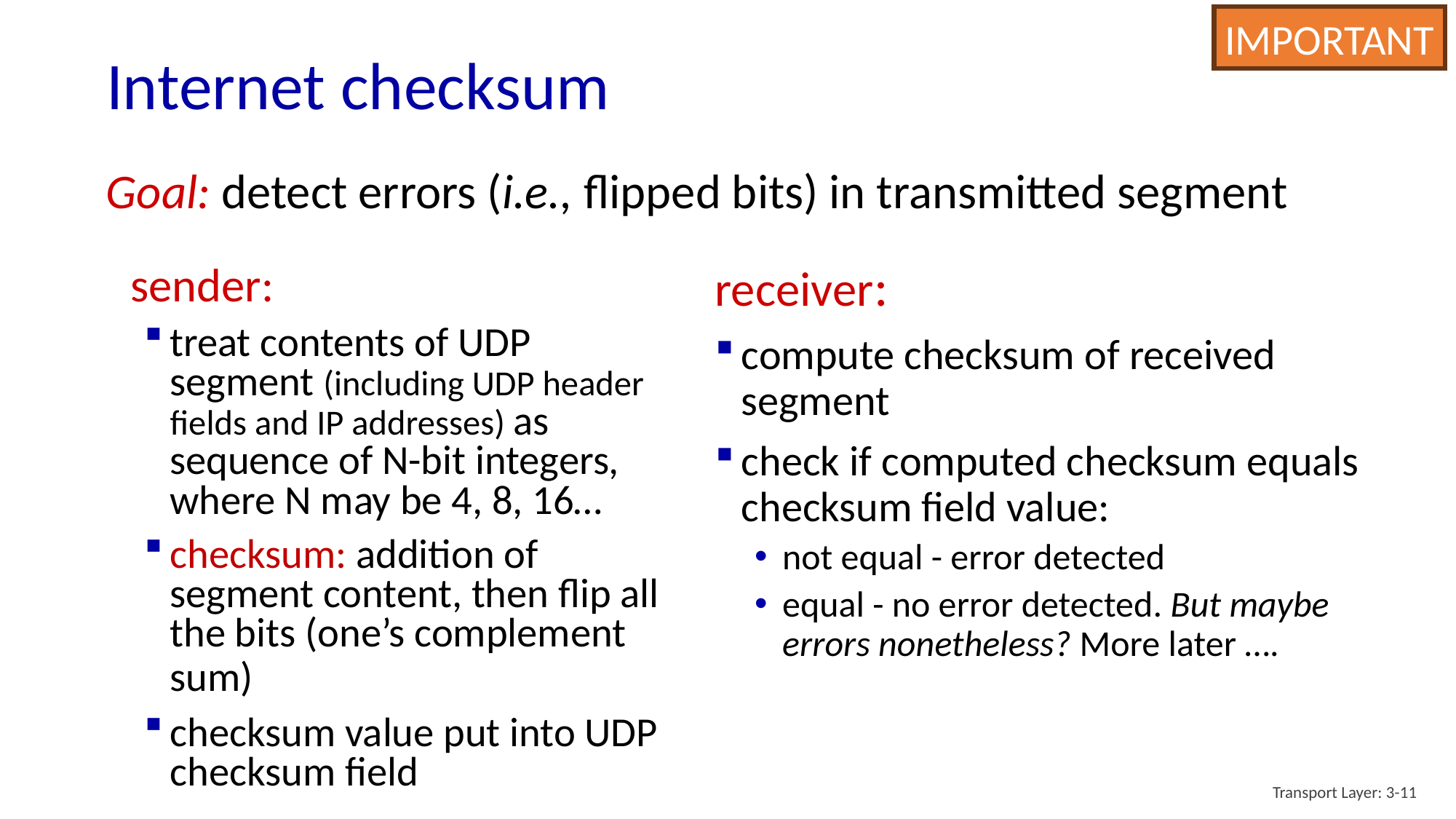

IMPORTANT
# Internet checksum
Goal: detect errors (i.e., flipped bits) in transmitted segment

receiver:
compute checksum of received segment
check if computed checksum equals checksum field value:
not equal - error detected
equal - no error detected. But maybe errors nonetheless? More later ….

sender:
treat contents of UDP segment (including UDP header fields and IP addresses) as sequence of N-bit integers, where N may be 4, 8, 16…
checksum: addition of segment content, then flip all the bits (one’s complement sum)
checksum value put into UDP checksum field

Transport Layer: 3-11